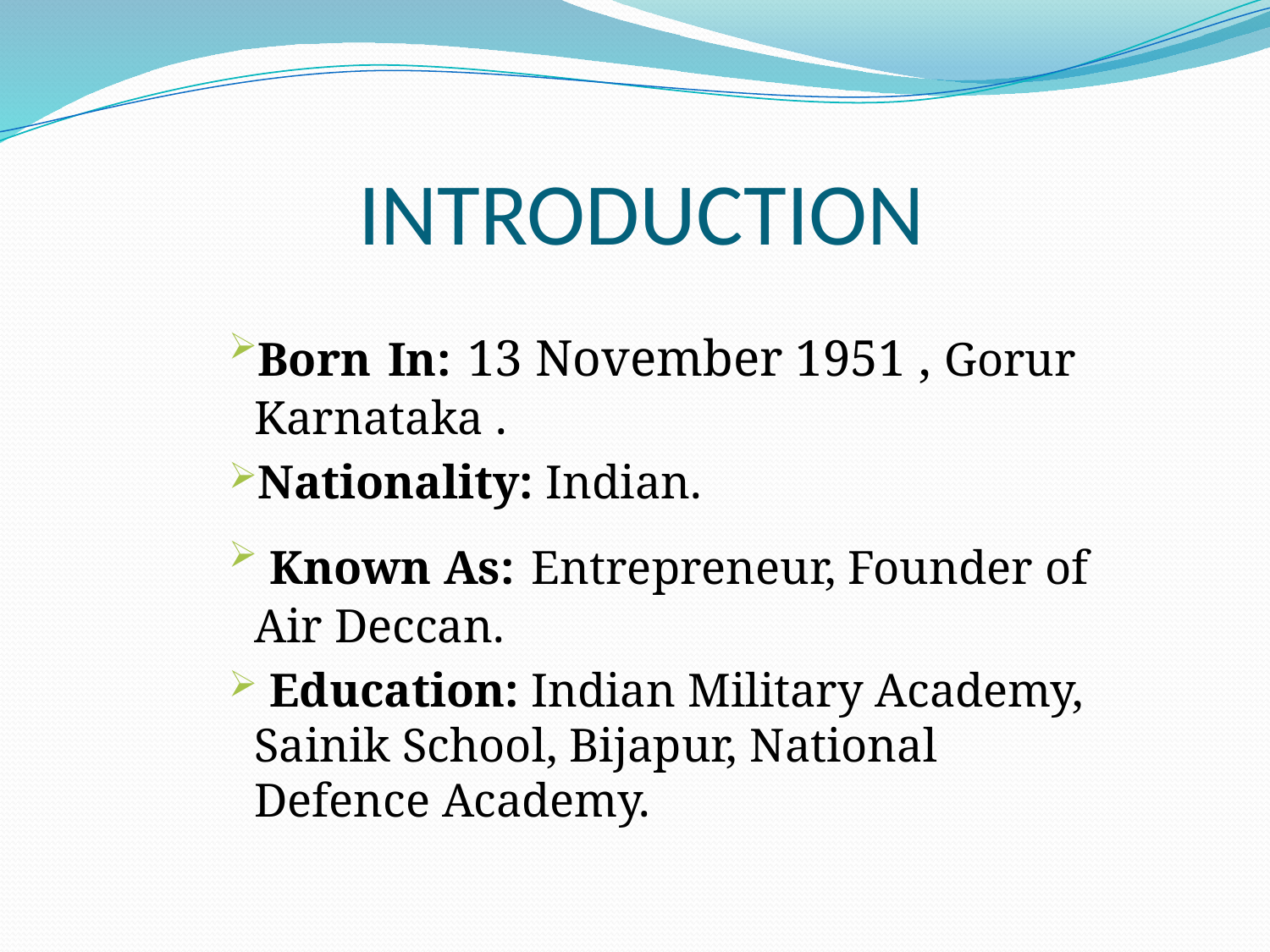

# INTRODUCTION
Born In: 13 November 1951 , Gorur Karnataka .
Nationality: Indian.
 Known As: Entrepreneur, Founder of Air Deccan.
 Education: Indian Military Academy, Sainik School, Bijapur, National Defence Academy.